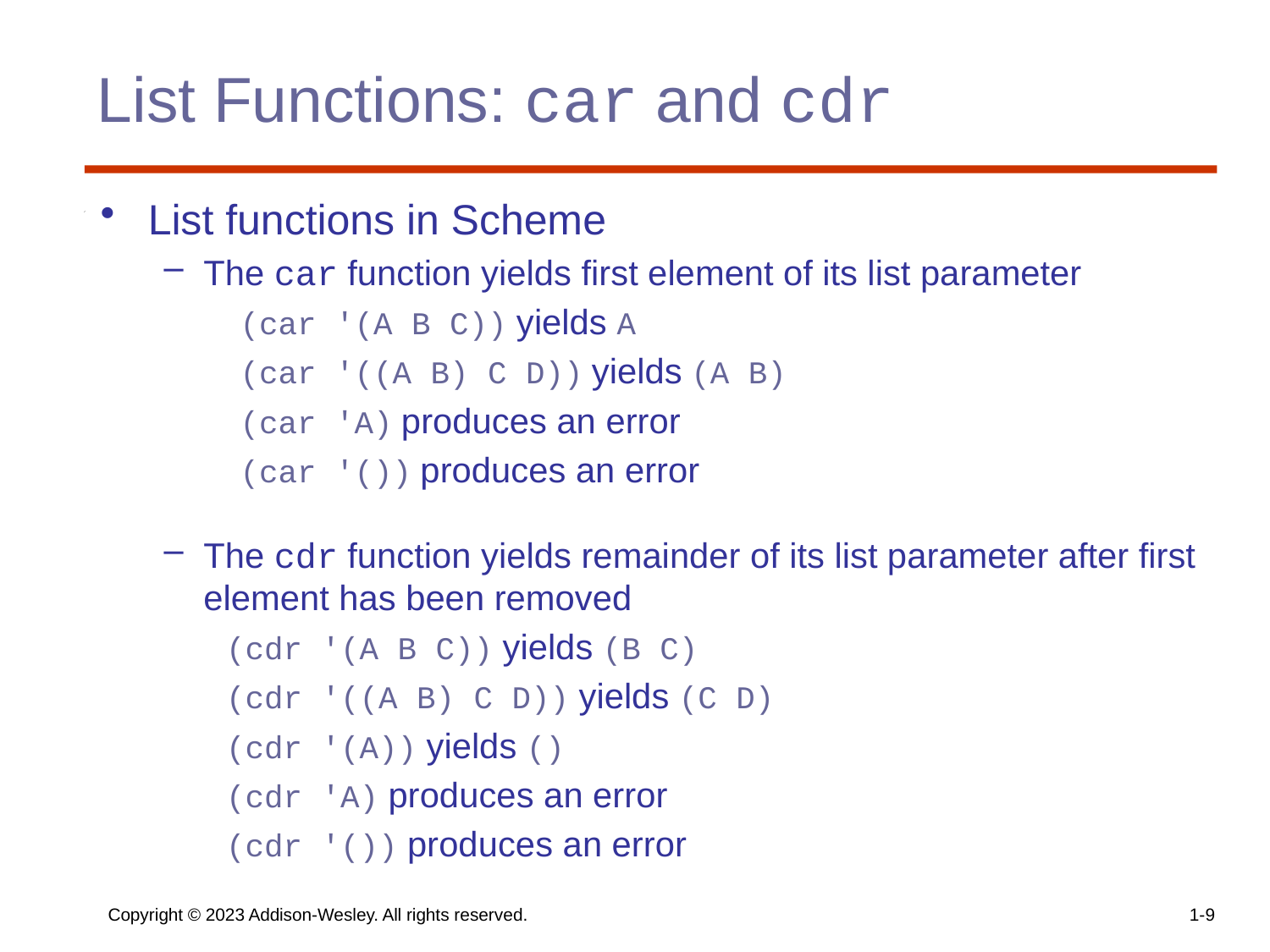

# List Functions: car and cdr
List functions in Scheme
The car function yields first element of its list parameter
    (car '(A B C)) yields A
    (car '((A B) C D)) yields (A B)
    (car 'A) produces an error
    (car '()) produces an error

The cdr function yields remainder of its list parameter after first element has been removed
       (cdr '(A B C)) yields (B C)
       (cdr '((A B) C D)) yields (C D)
       (cdr '(A)) yields ()
       (cdr 'A) produces an error
       (cdr '()) produces an error
Copyright © 2023 Addison-Wesley. All rights reserved.
1-9